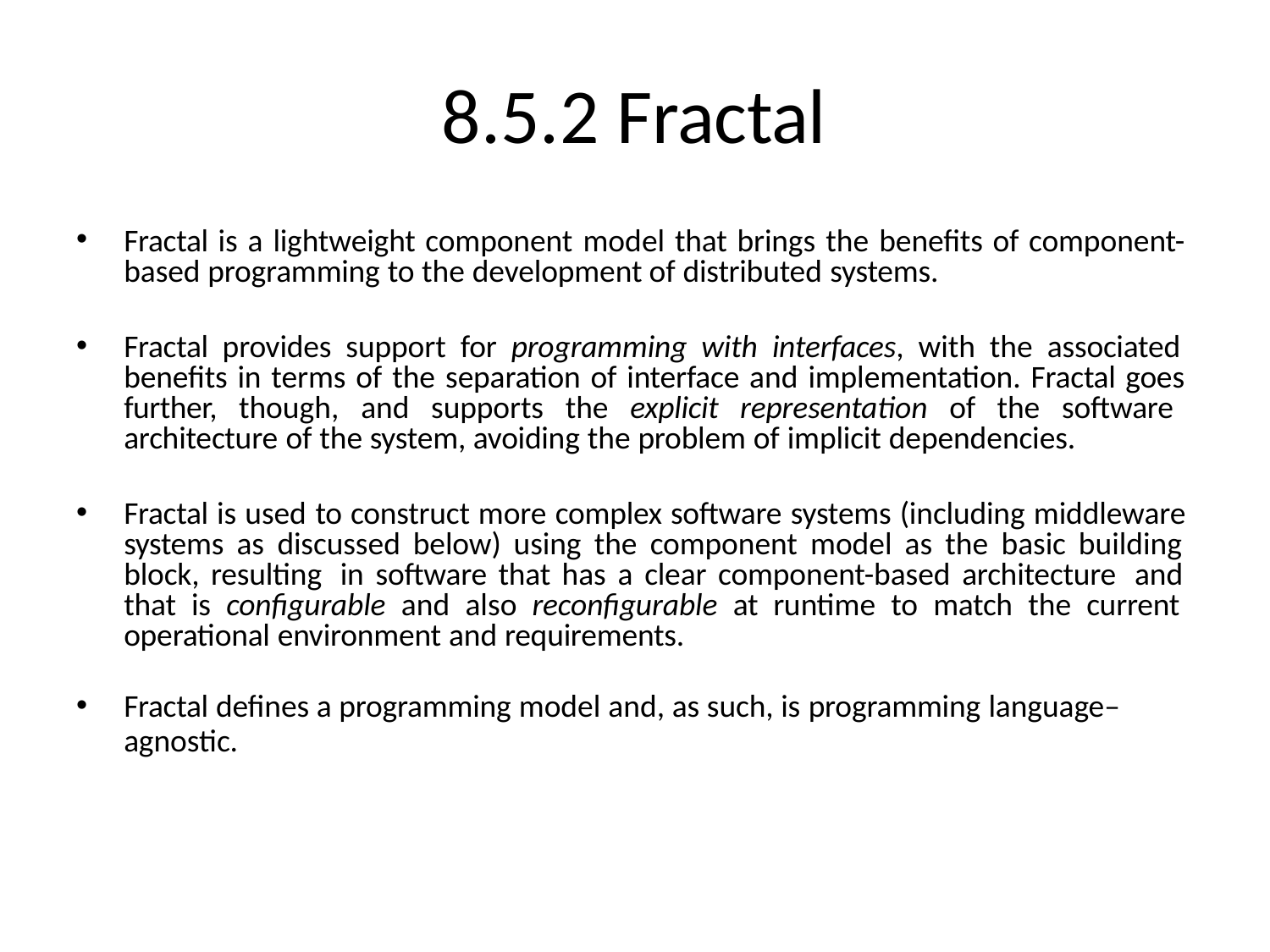

# 8.5.2 Fractal
Fractal is a lightweight component model that brings the benefits of component-  based programming to the development of distributed systems.

Fractal provides support for programming with interfaces, with the associated  benefits in terms of the separation of interface and implementation. Fractal goes  further, though, and supports the explicit representation of the software  architecture of the system, avoiding the problem of implicit dependencies.

Fractal is used to construct more complex software systems (including middleware  systems as discussed below) using the component model as the basic building  block, resulting in software that has a clear component-based architecture and  that is configurable and also reconfigurable at runtime to match the current  operational environment and requirements.

Fractal defines a programming model and, as such, is programming language–
agnostic.